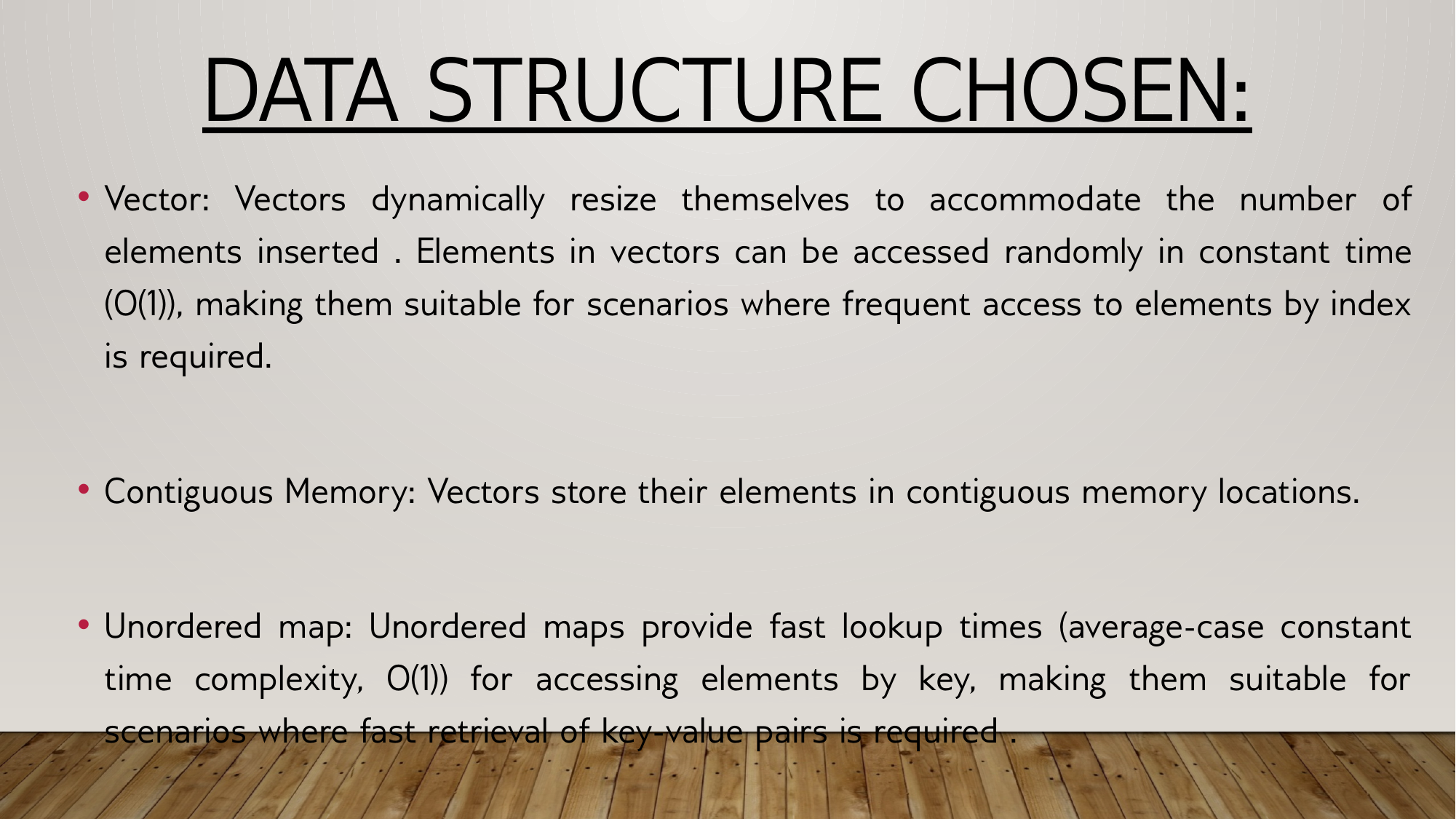

# Data structure chosen:
Vector: Vectors dynamically resize themselves to accommodate the number of elements inserted . Elements in vectors can be accessed randomly in constant time (O(1)), making them suitable for scenarios where frequent access to elements by index is required.

Contiguous Memory: Vectors store their elements in contiguous memory locations.

Unordered map: Unordered maps provide fast lookup times (average-case constant time complexity, O(1)) for accessing elements by key, making them suitable for scenarios where fast retrieval of key-value pairs is required .